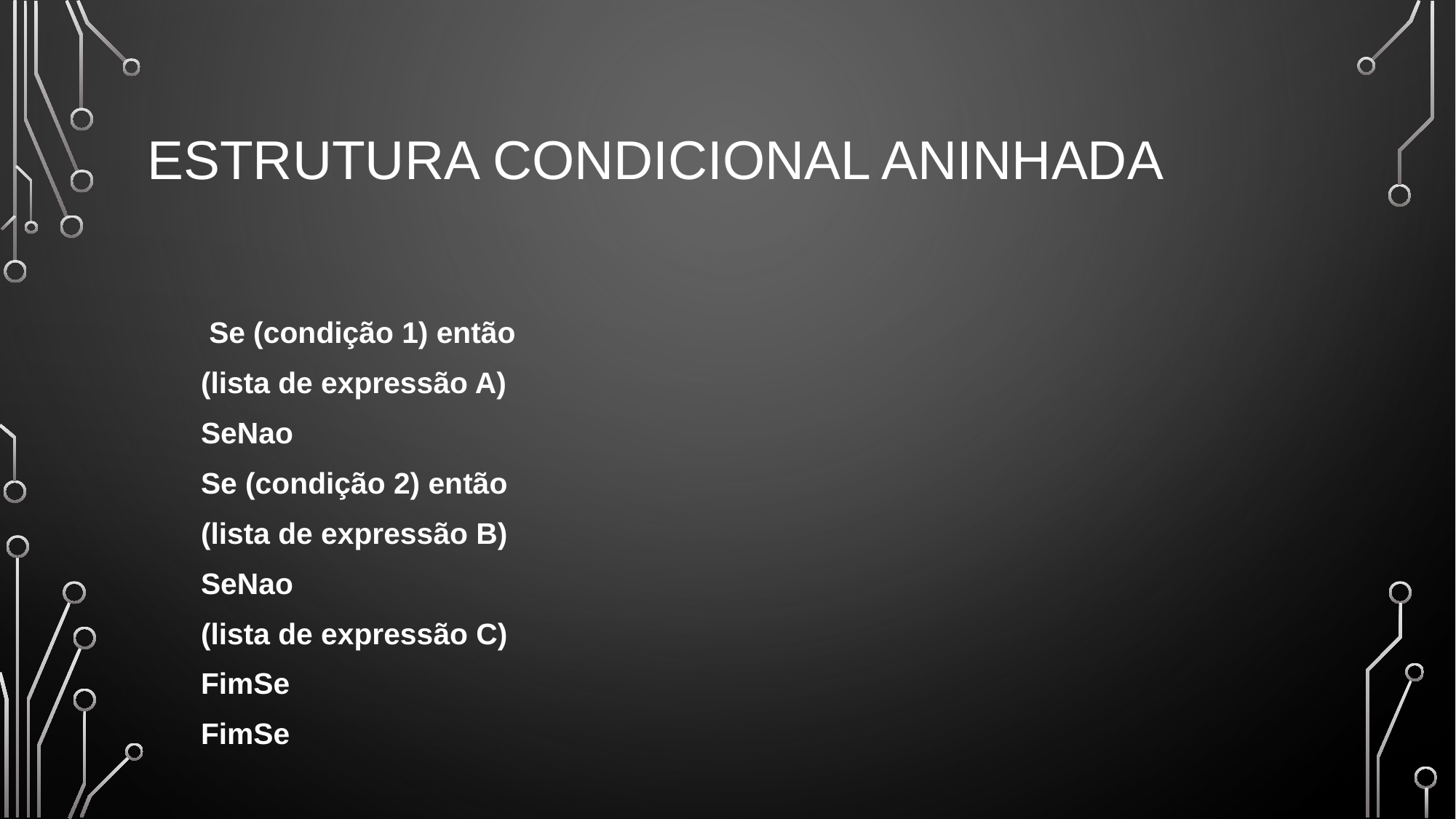

# Estrutura condicional aninhada

 Se (condição 1) então
	(lista de expressão A)
SeNao
	Se (condição 2) então
		(lista de expressão B)
	SeNao
		(lista de expressão C)
	FimSe
FimSe